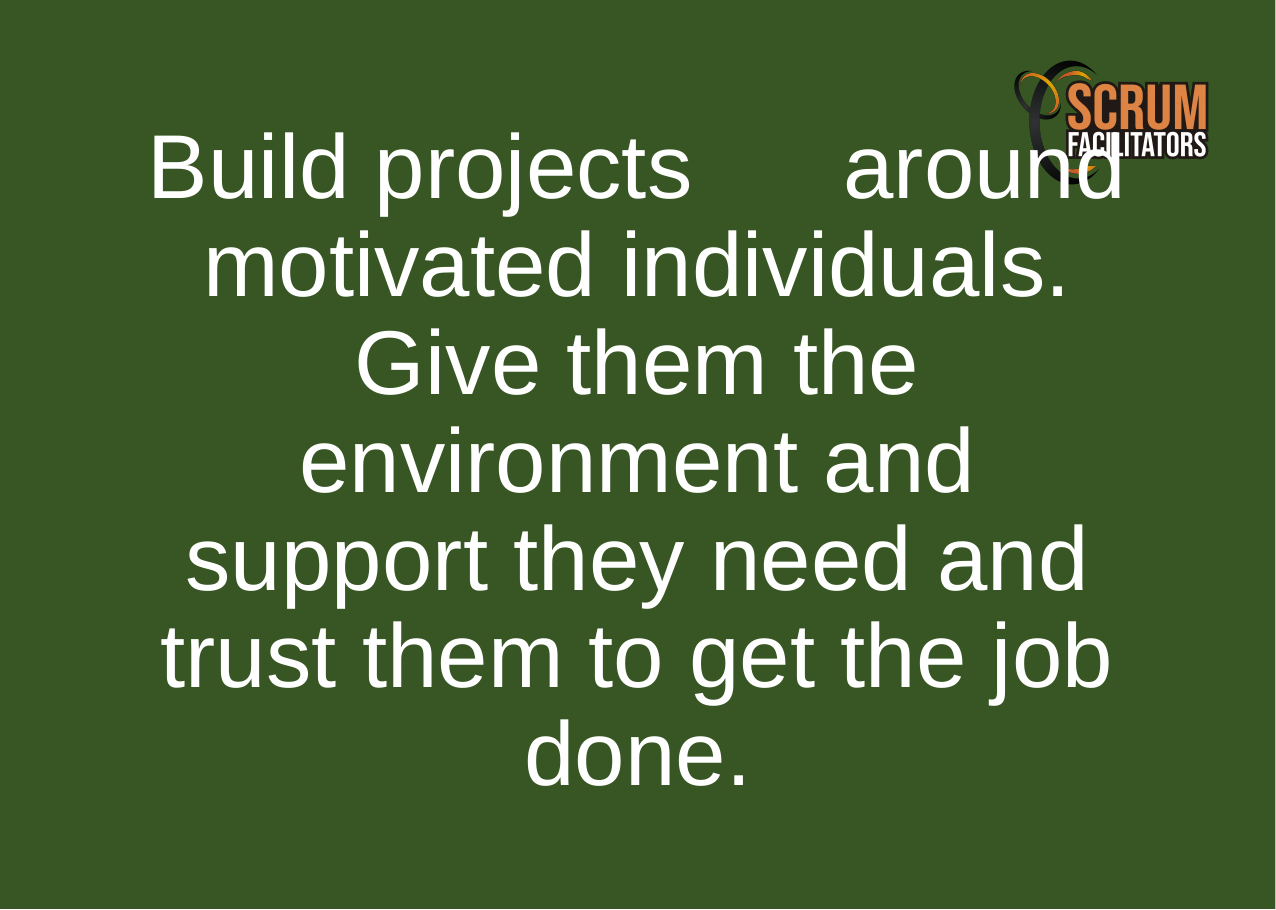

Build projects      around motivated individuals. Give them the environment and support they need and trust them to get the job done.